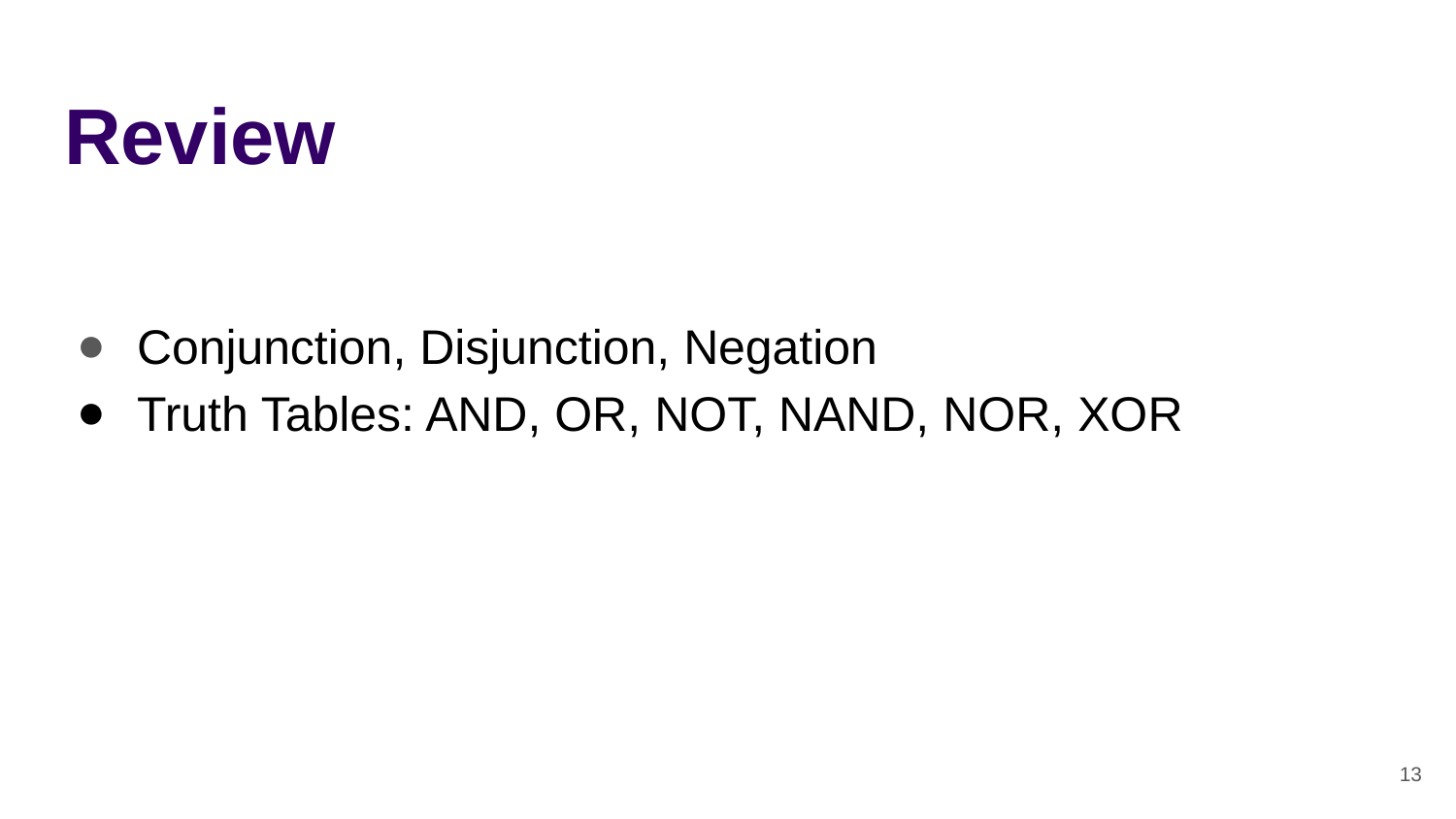

# Review

Conjunction, Disjunction, Negation
Truth Tables: AND, OR, NOT, NAND, NOR, XOR
13